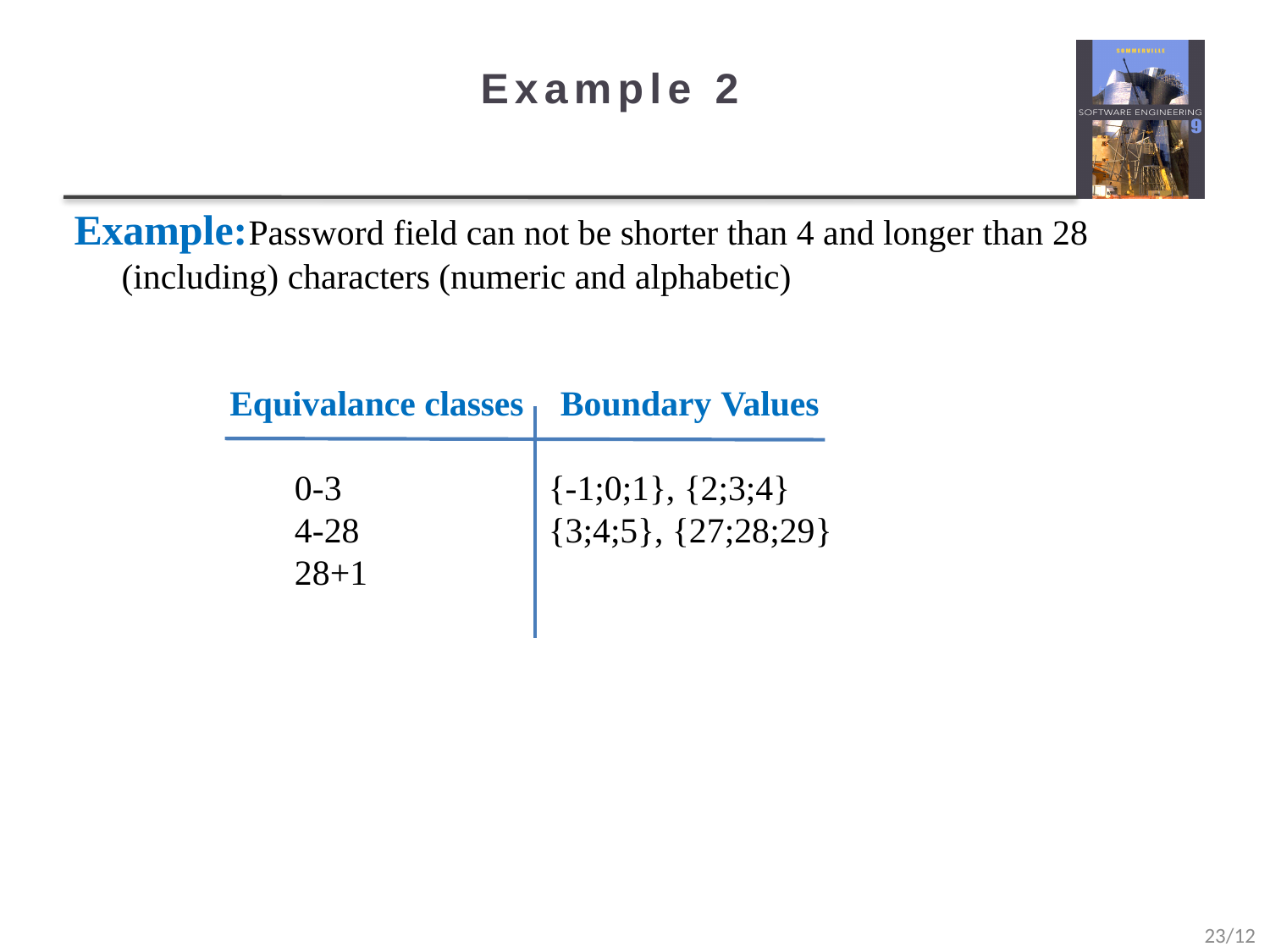

# Example 2
Example:	Password field can not be shorter than 4 and longer than 28  (including) characters (numeric and alphabetic)
Equivalance classes
Boundary Values

0-3
4-28
28+1
{-1;0;1}, {2;3;4}
{3;4;5}, {27;28;29}
23/12